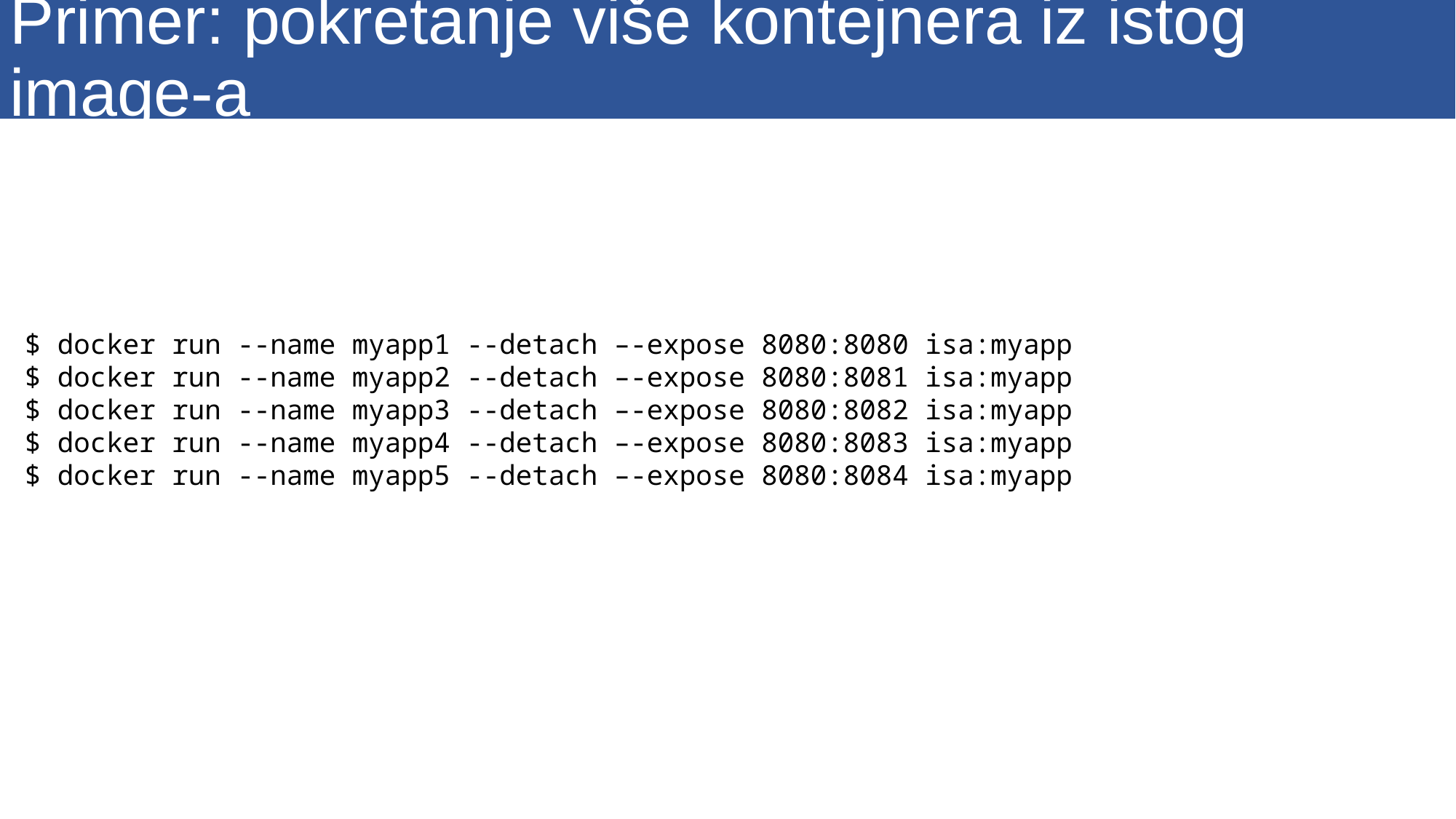

# Primer: pokretanje više kontejnera iz istog image-a
$ docker run --name myapp1 --detach –-expose 8080:8080 isa:myapp
$ docker run --name myapp2 --detach –-expose 8080:8081 isa:myapp
$ docker run --name myapp3 --detach –-expose 8080:8082 isa:myapp
$ docker run --name myapp4 --detach –-expose 8080:8083 isa:myapp
$ docker run --name myapp5 --detach –-expose 8080:8084 isa:myapp